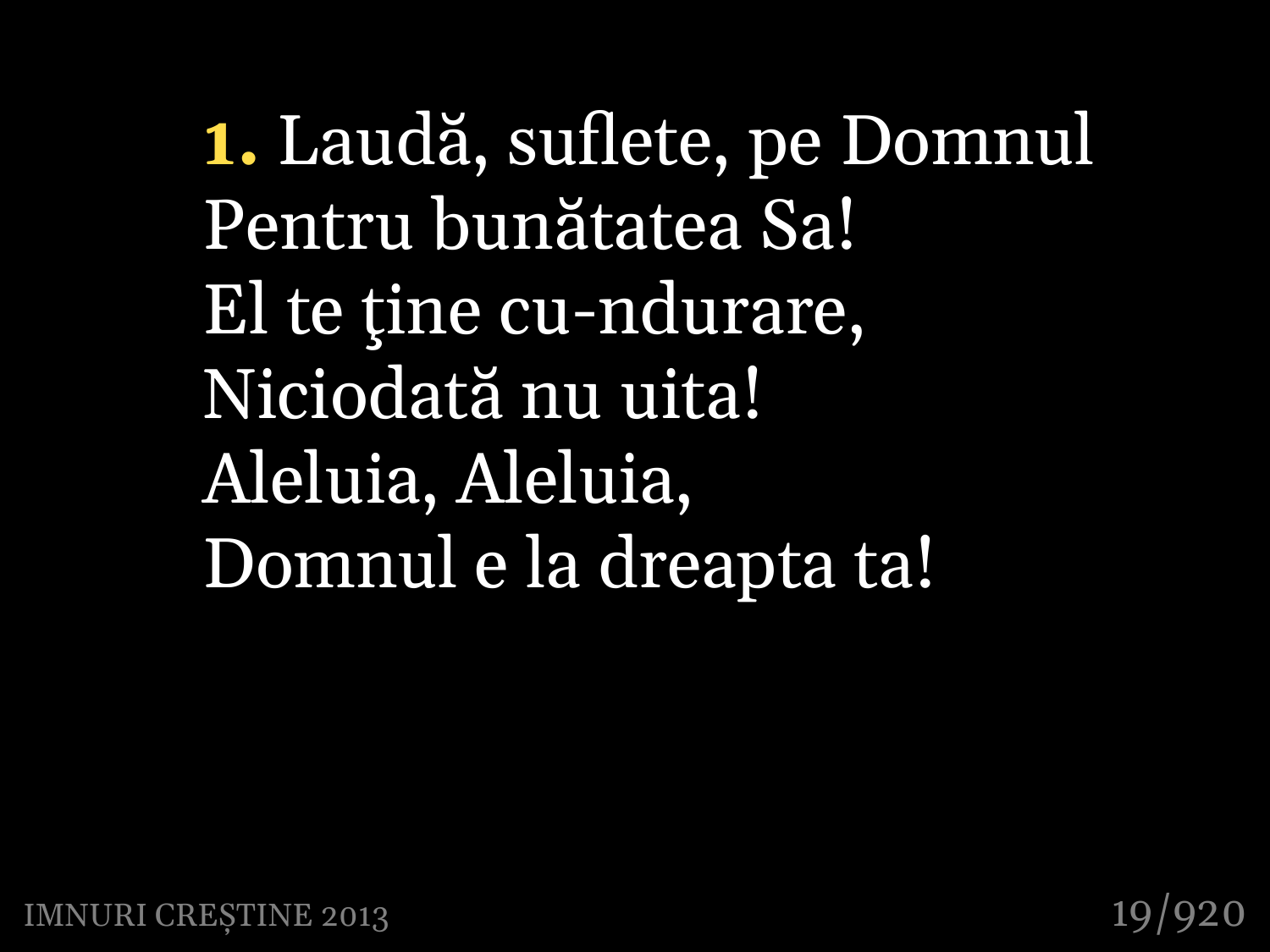

1. Laudă, suflete, pe Domnul
Pentru bunătatea Sa!
El te ţine cu-ndurare,
Niciodată nu uita!
Aleluia, Aleluia,
Domnul e la dreapta ta!

19/920
IMNURI CREȘTINE 2013